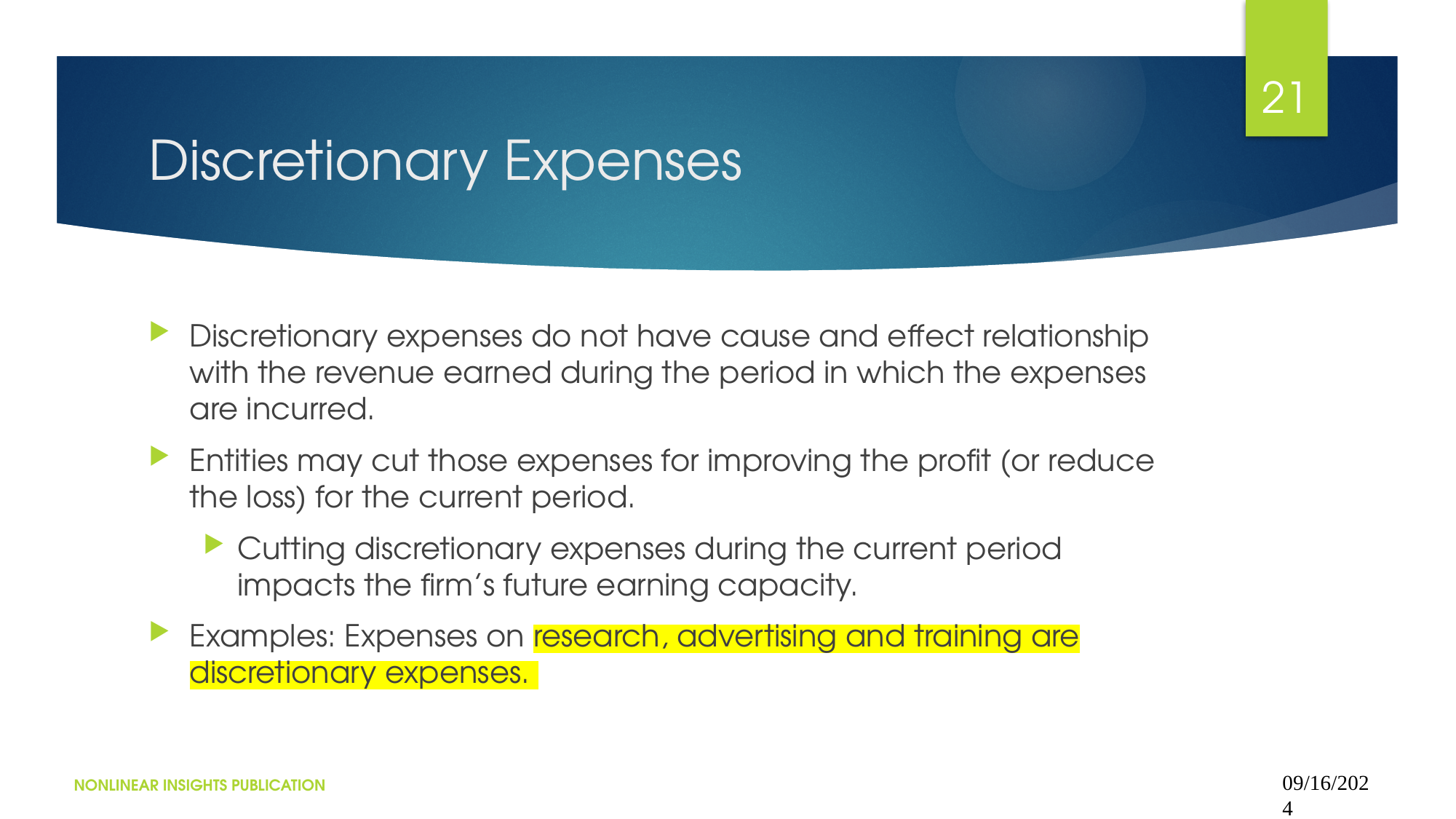

21
# Discretionary Expenses
Discretionary expenses do not have cause and effect relationship with the revenue earned during the period in which the expenses are incurred.
Entities may cut those expenses for improving the profit (or reduce the loss) for the current period.
Cutting discretionary expenses during the current period impacts the firm’s future earning capacity.
Examples: Expenses on research, advertising and training are discretionary expenses.
NONLINEAR INSIGHTS PUBLICATION
09/16/2024